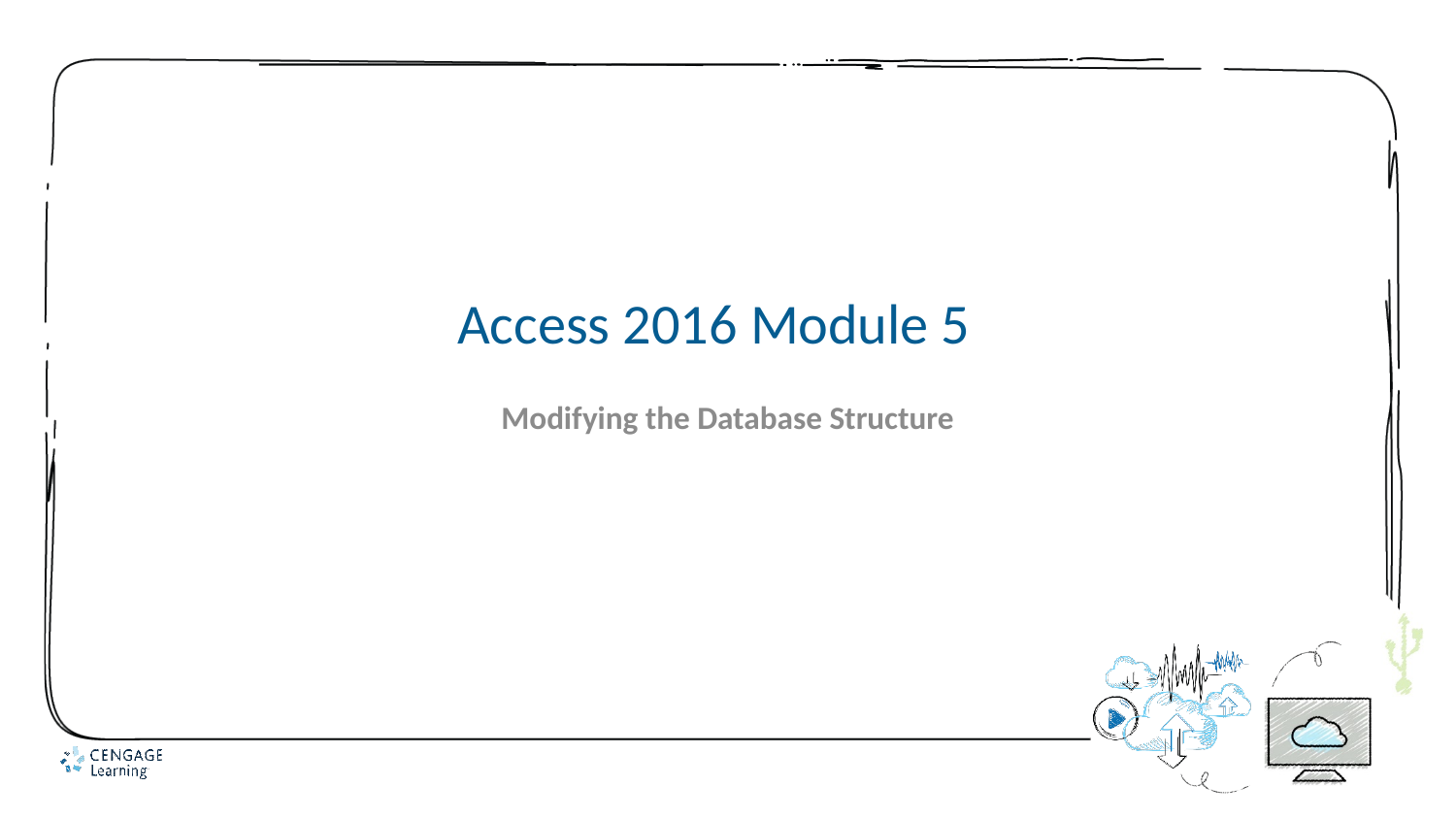

# Access 2016 Module 5
Modifying the Database Structure